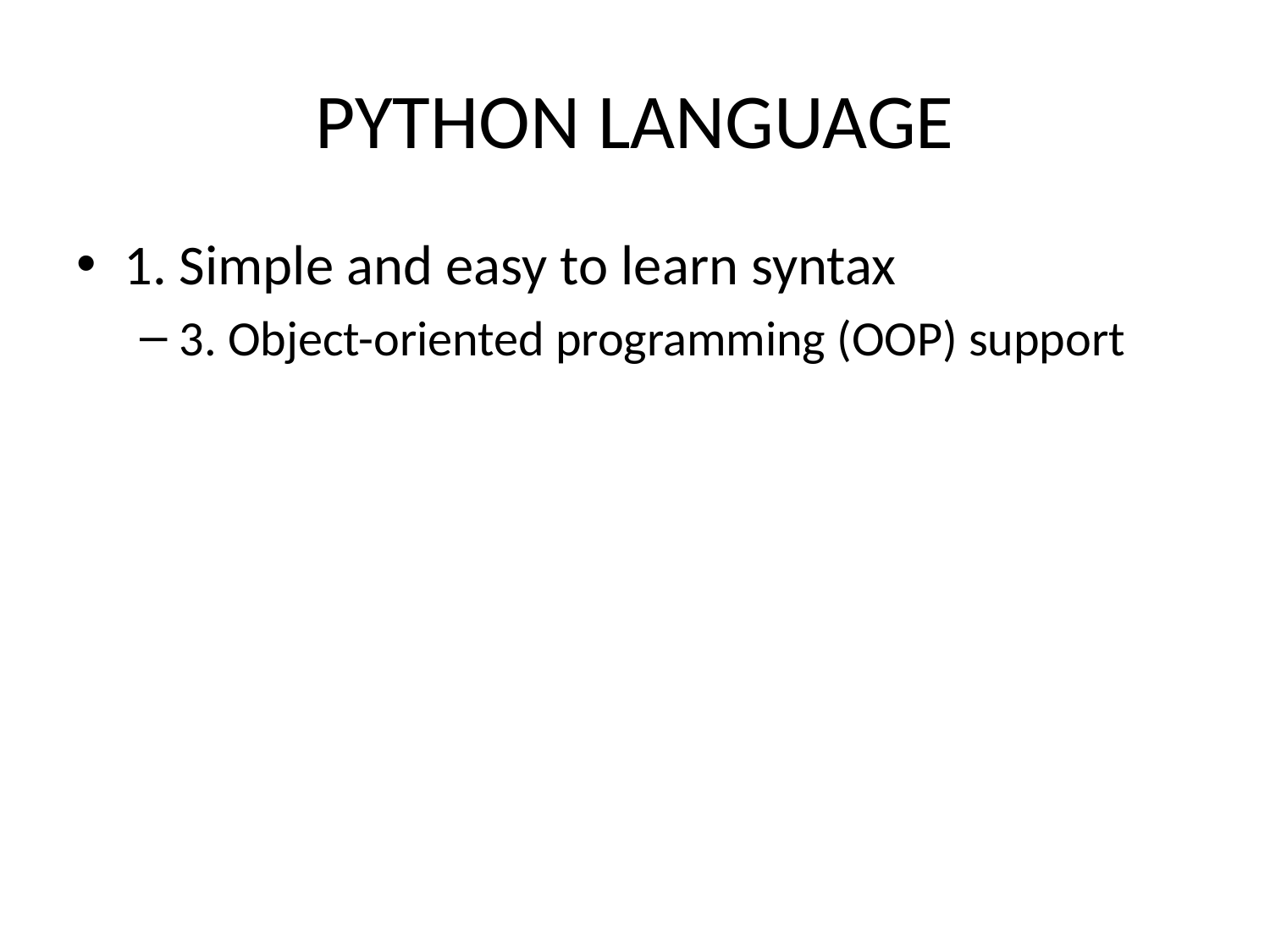

# PYTHON LANGUAGE
1. Simple and easy to learn syntax
3. Object-oriented programming (OOP) support